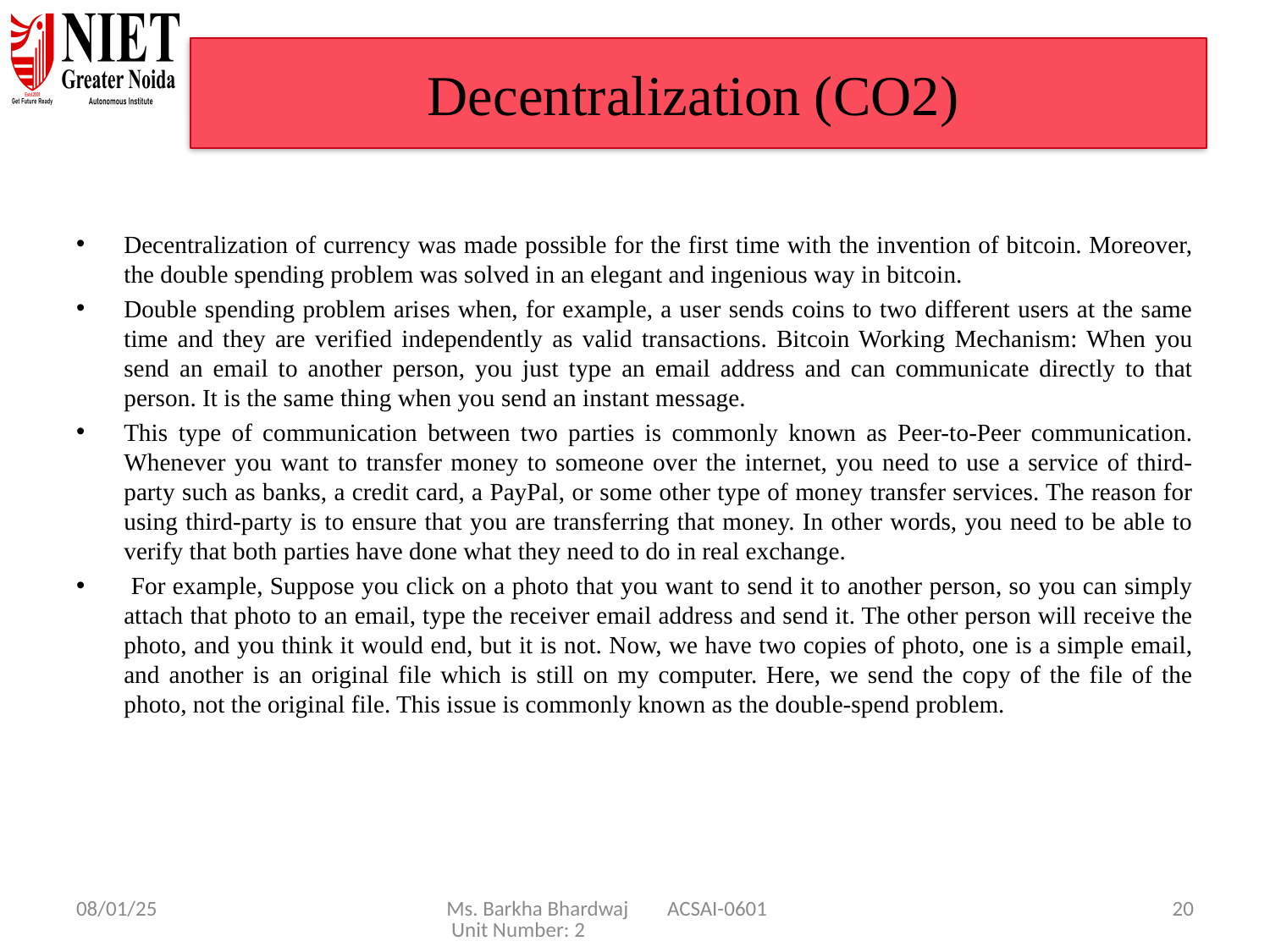

# Decentralization (CO2)
Decentralization of currency was made possible for the first time with the invention of bitcoin. Moreover, the double spending problem was solved in an elegant and ingenious way in bitcoin.
Double spending problem arises when, for example, a user sends coins to two different users at the same time and they are verified independently as valid transactions. Bitcoin Working Mechanism: When you send an email to another person, you just type an email address and can communicate directly to that person. It is the same thing when you send an instant message.
This type of communication between two parties is commonly known as Peer-to-Peer communication. Whenever you want to transfer money to someone over the internet, you need to use a service of third-party such as banks, a credit card, a PayPal, or some other type of money transfer services. The reason for using third-party is to ensure that you are transferring that money. In other words, you need to be able to verify that both parties have done what they need to do in real exchange.
 For example, Suppose you click on a photo that you want to send it to another person, so you can simply attach that photo to an email, type the receiver email address and send it. The other person will receive the photo, and you think it would end, but it is not. Now, we have two copies of photo, one is a simple email, and another is an original file which is still on my computer. Here, we send the copy of the file of the photo, not the original file. This issue is commonly known as the double-spend problem.
08/01/25
Ms. Barkha Bhardwaj        ACSAI-0601            Unit Number: 2
20